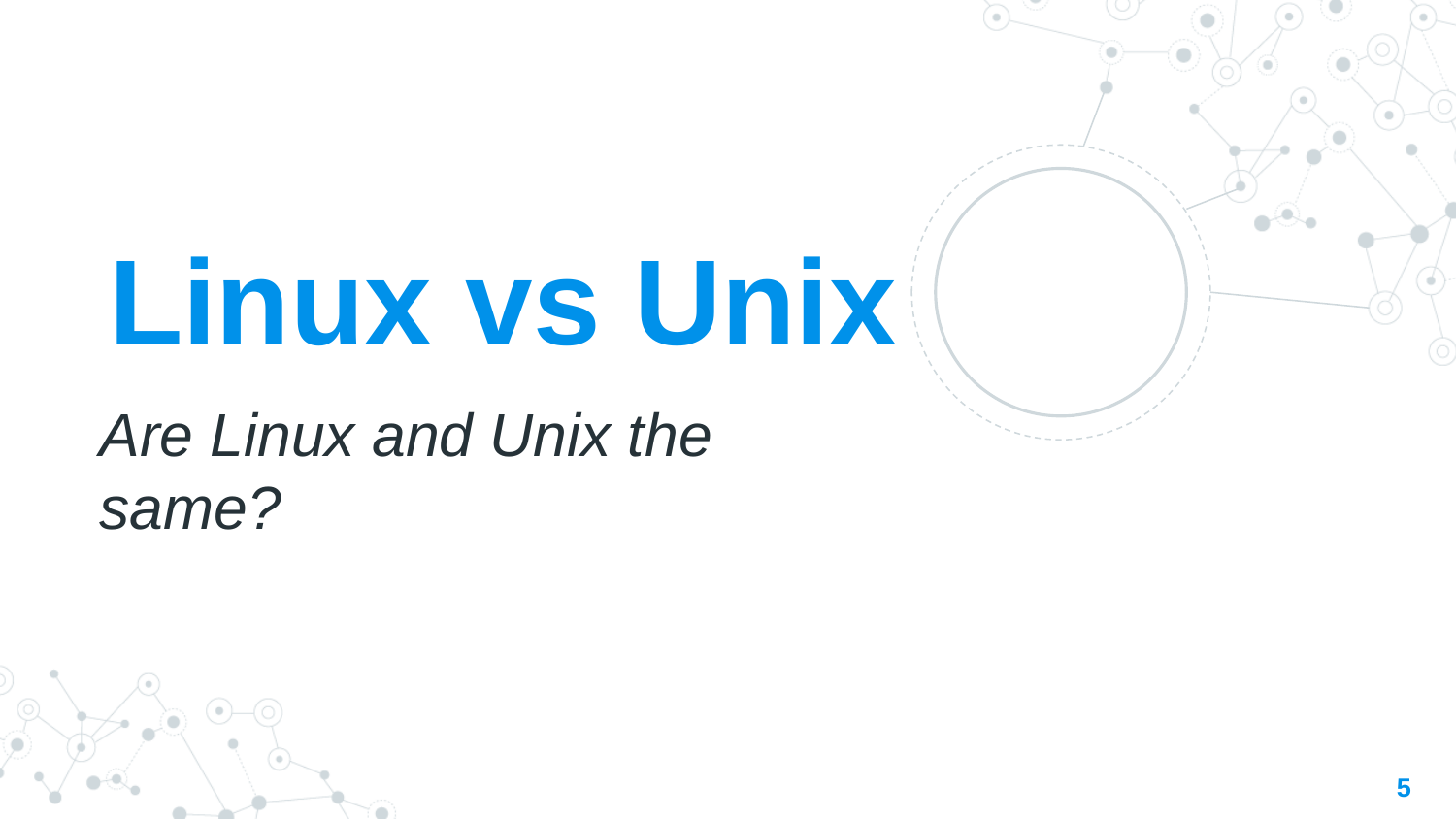

Linux vs Unix
Are Linux and Unix the same?
5